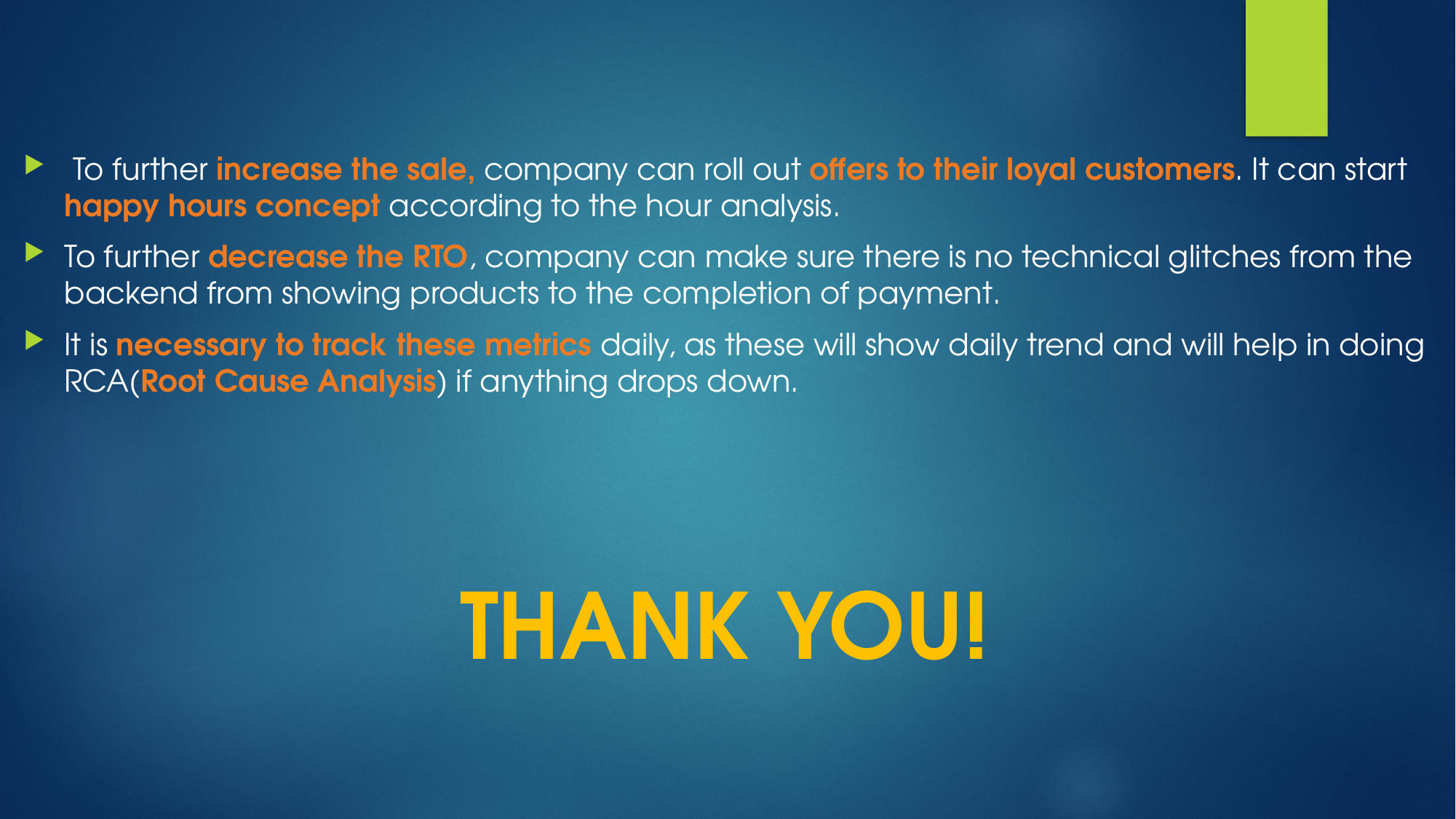

To further increase the sale, company can roll out offers to their loyal customers. It can start happy hours concept according to the hour analysis.
To further decrease the RTO, company can make sure there is no technical glitches from the backend from showing products to the completion of payment.
It is necessary to track these metrics daily, as these will show daily trend and will help in doing RCA(Root Cause Analysis) if anything drops down.

THANK YOU!